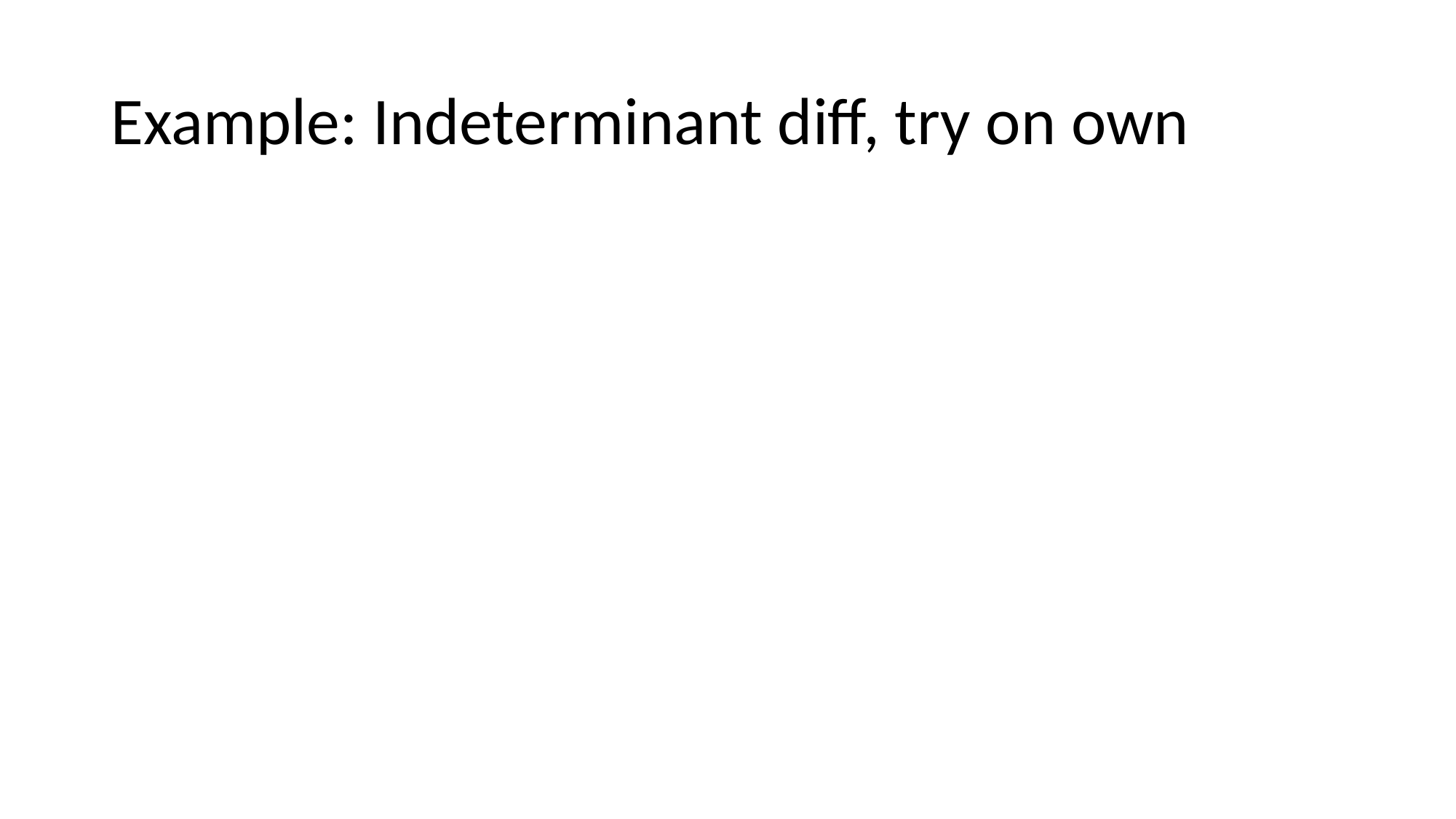

# Example: Indeterminant diff, try on own